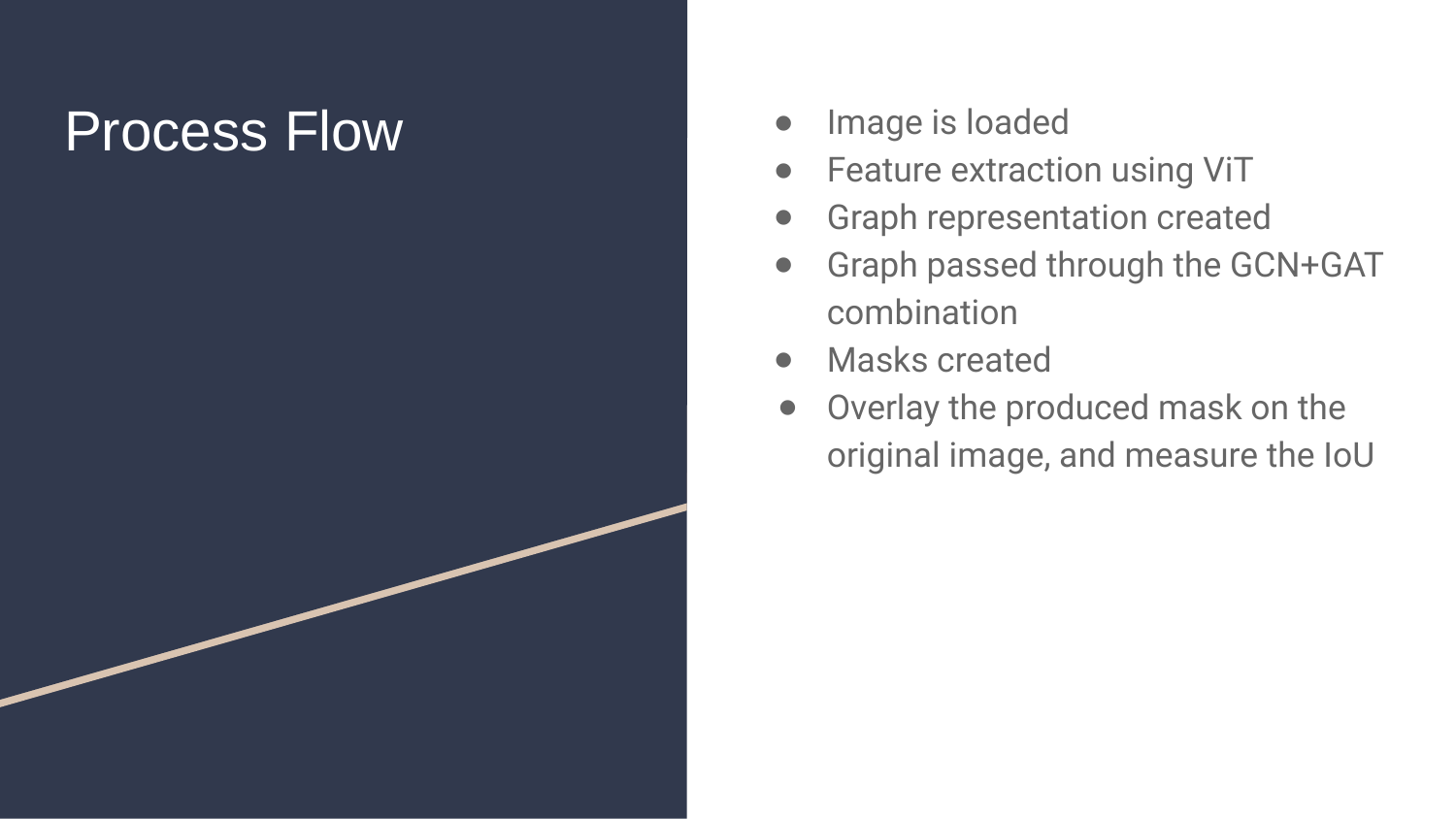

# Process Flow
Image is loaded
Feature extraction using ViT
Graph representation created
Graph passed through the GCN+GAT combination
Masks created
Overlay the produced mask on the original image, and measure the IoU